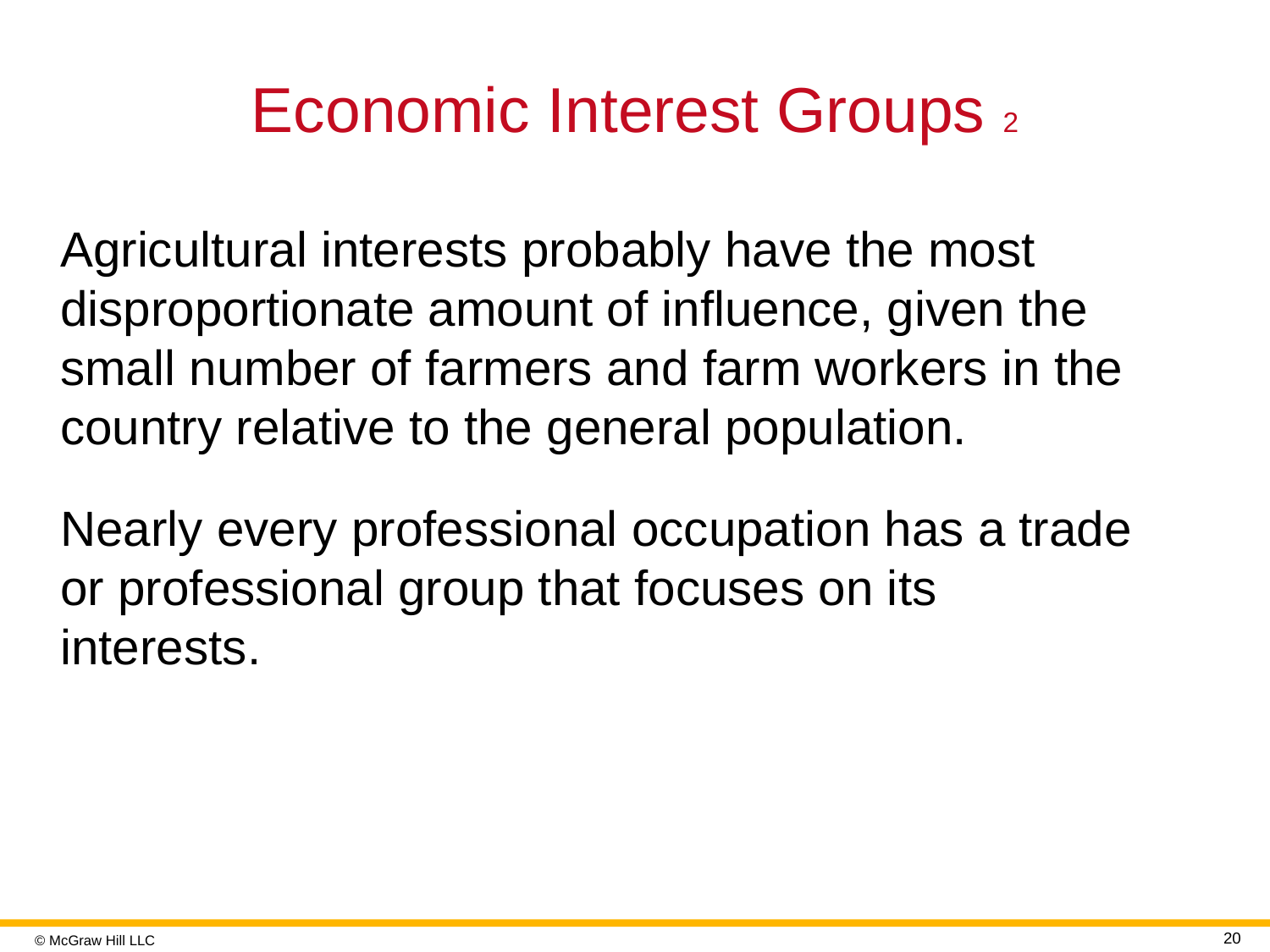

# Economic Interest Groups 2
Agricultural interests probably have the most disproportionate amount of influence, given the small number of farmers and farm workers in the country relative to the general population.
Nearly every professional occupation has a trade or professional group that focuses on its interests.
20